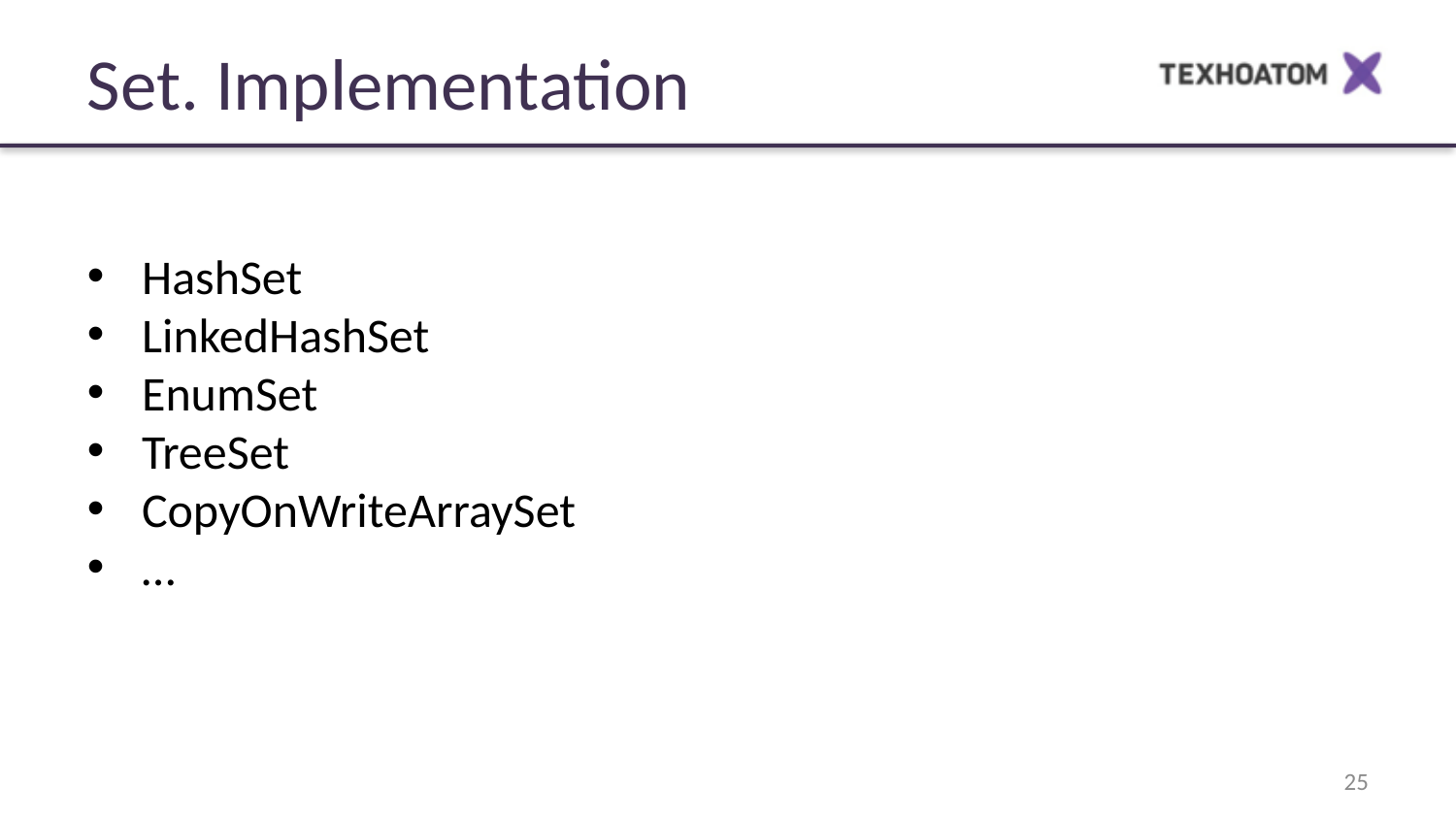

Set. Implementation

HashSet
LinkedHashSet
EnumSet
TreeSet
CopyOnWriteArraySet
…
25